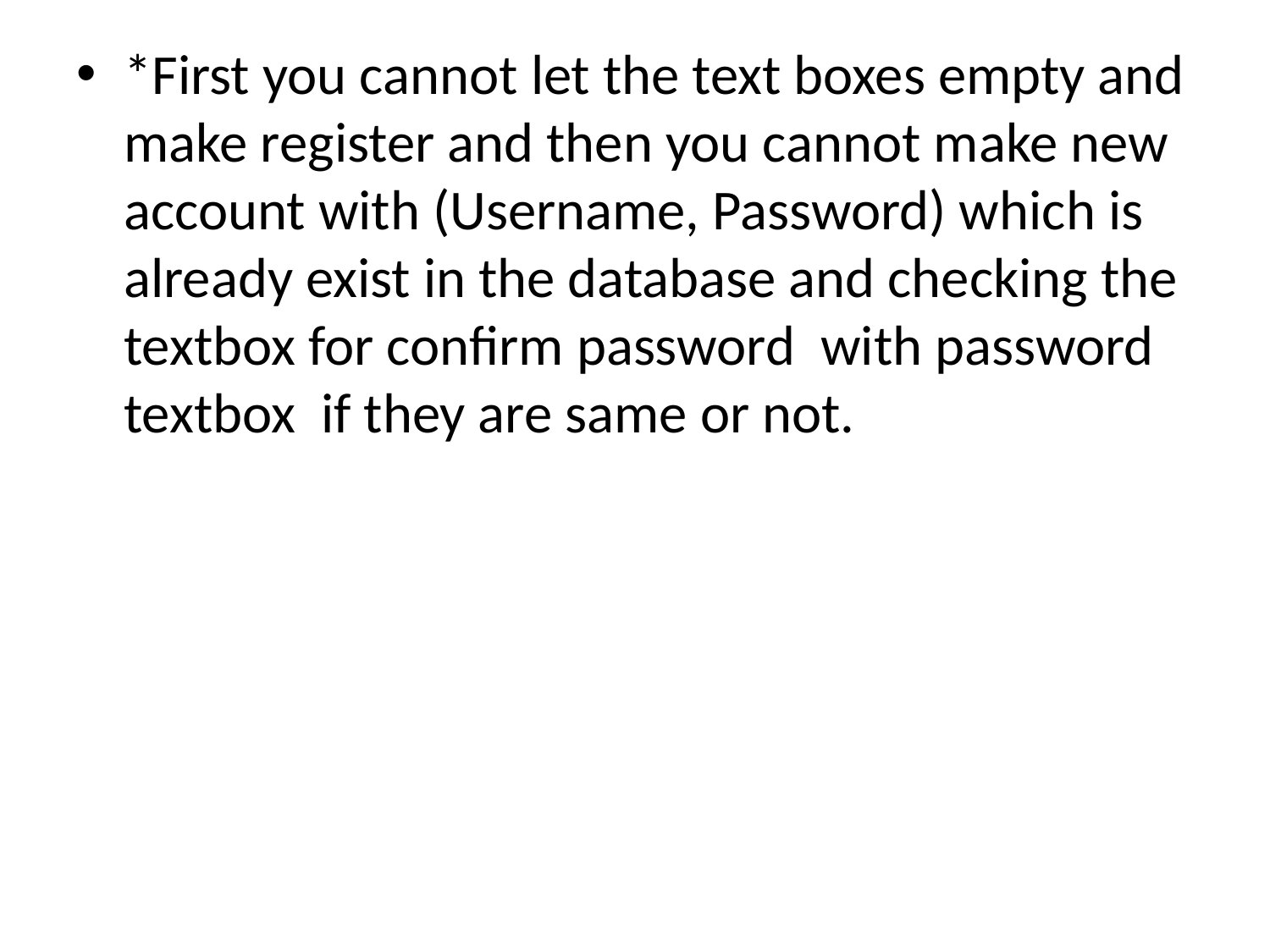

*First you cannot let the text boxes empty and make register and then you cannot make new account with (Username, Password) which is already exist in the database and checking the textbox for confirm password  with password textbox  if they are same or not.